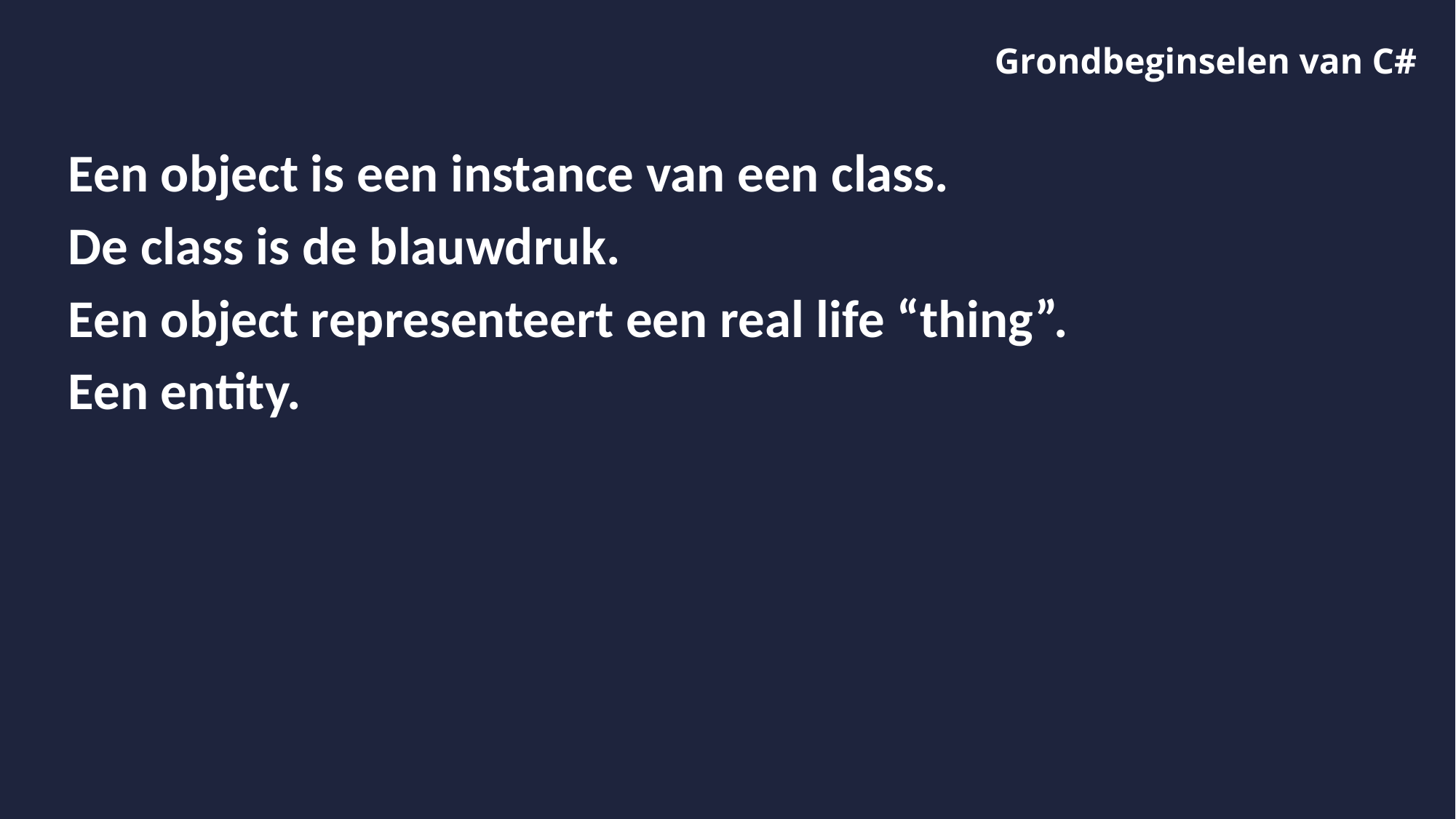

# Grondbeginselen van C#
Een object is een instance van een class.
De class is de blauwdruk.
Een object representeert een real life “thing”.
Een entity.